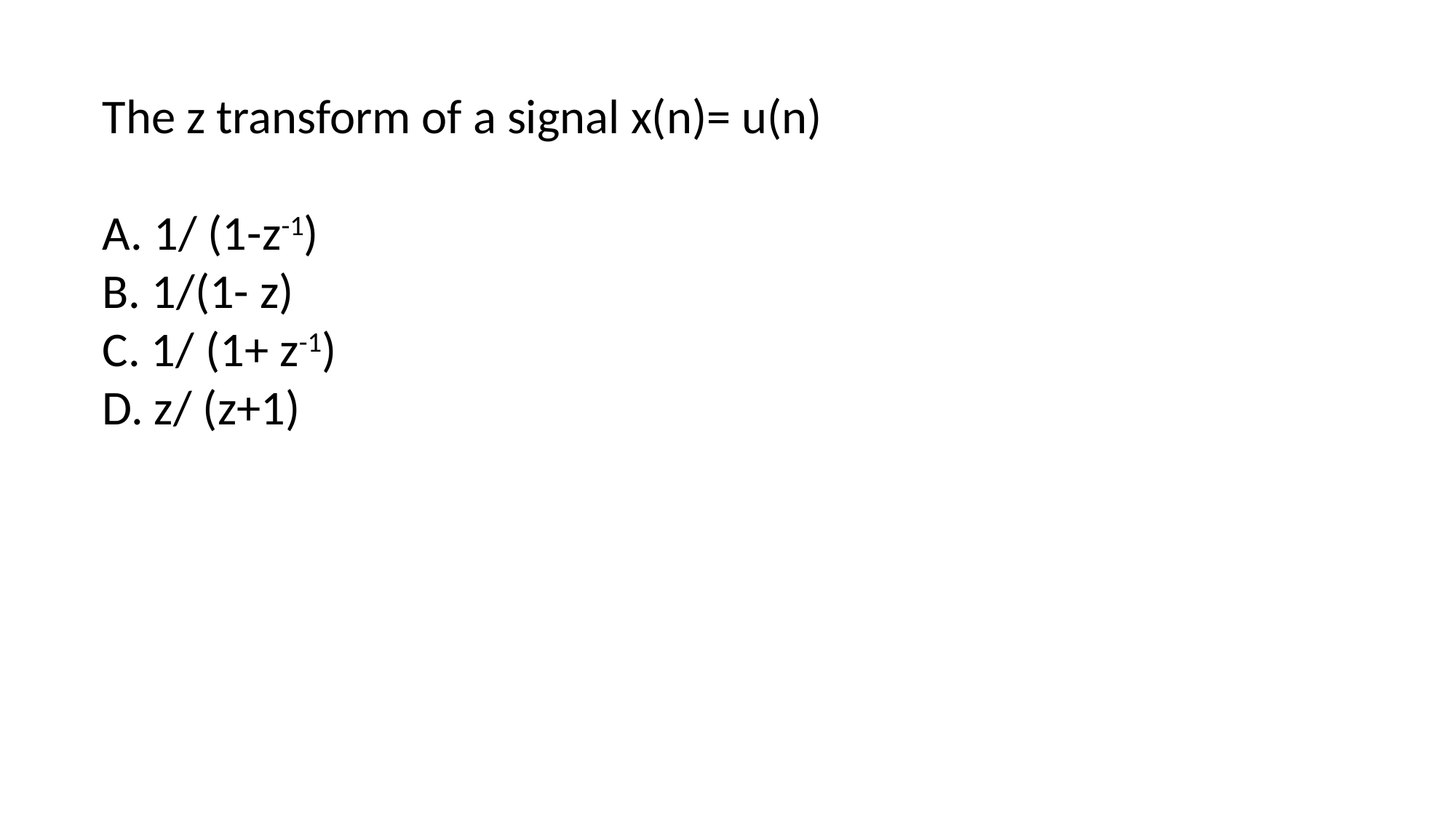

The z transform of a signal x(n)= u(n)

A. 1/ (1-z-1)
B. 1/(1- z)
C. 1/ (1+ z-1)
D. z/ (z+1)